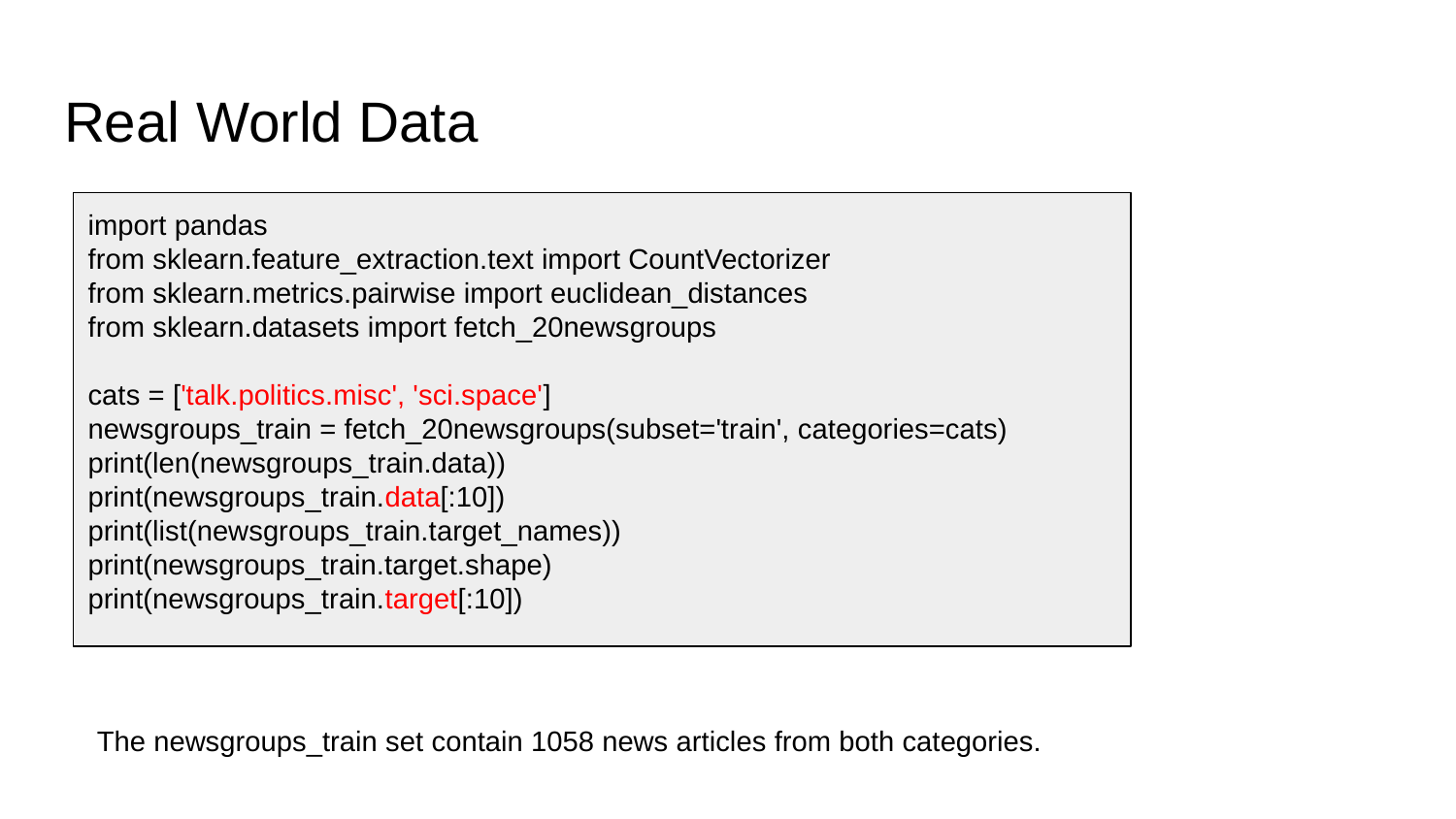

# Real World Data
import pandas
from sklearn.feature_extraction.text import CountVectorizer
from sklearn.metrics.pairwise import euclidean_distances
from sklearn.datasets import fetch_20newsgroups

cats = ['talk.politics.misc', 'sci.space']
newsgroups_train = fetch_20newsgroups(subset='train', categories=cats)
print(len(newsgroups_train.data))
print(newsgroups_train.data[:10])
print(list(newsgroups_train.target_names))
print(newsgroups_train.target.shape)
print(newsgroups_train.target[:10])

The newsgroups_train set contain 1058 news articles from both categories.